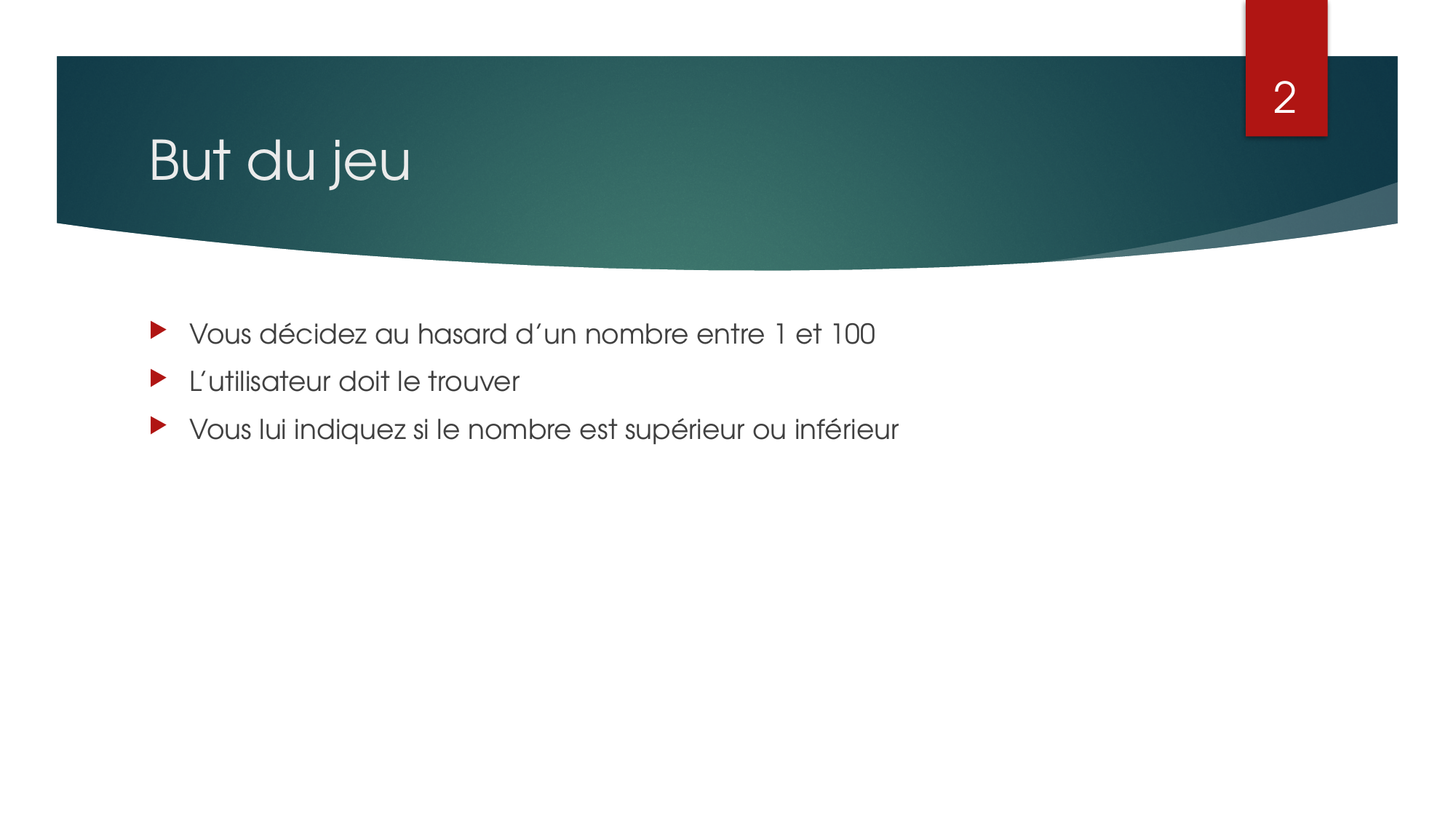

2
# But du jeu
Vous décidez au hasard d’un nombre entre 1 et 100
L’utilisateur doit le trouver
Vous lui indiquez si le nombre est supérieur ou inférieur